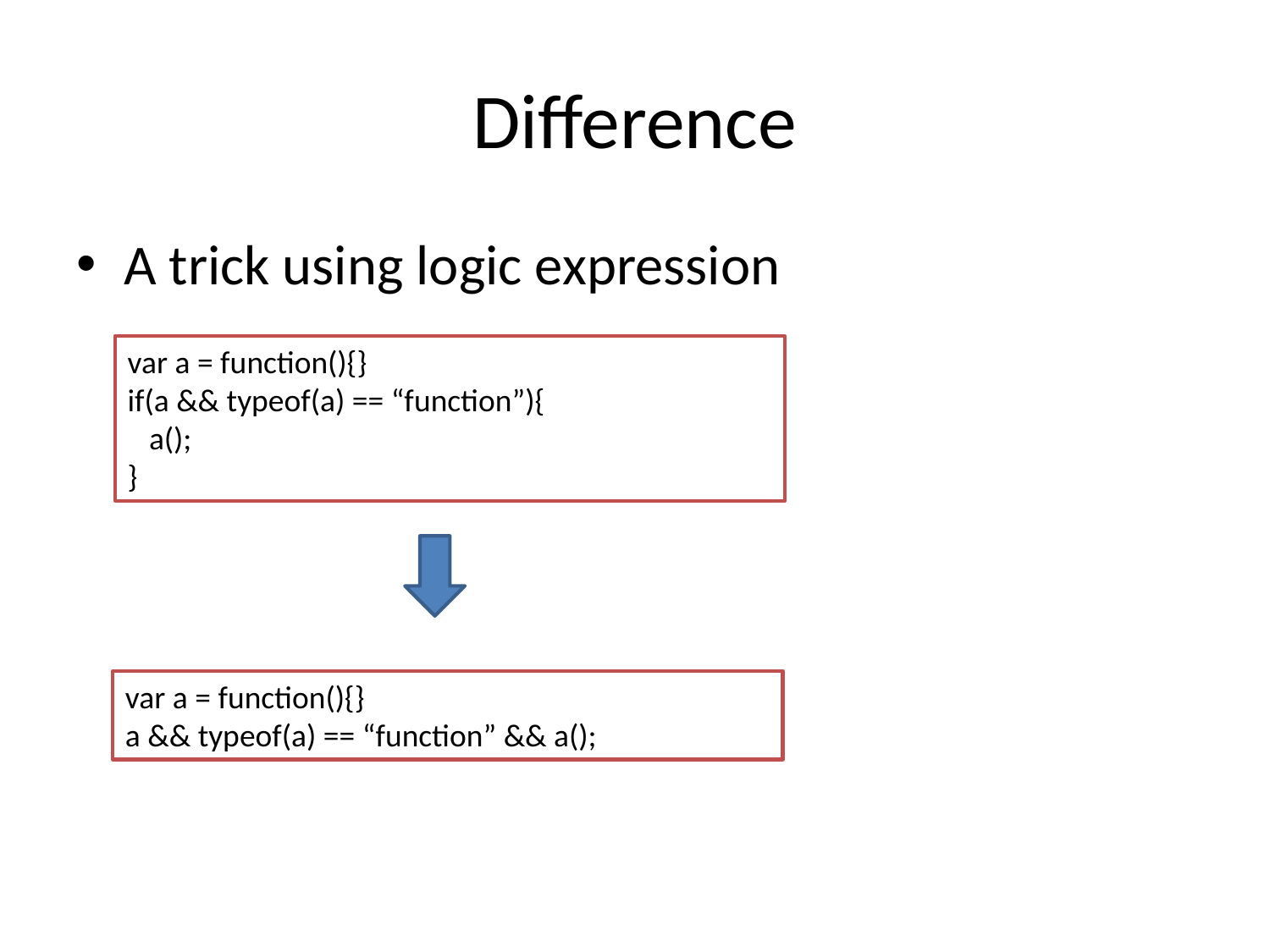

# Difference
A trick using logic expression
var a = function(){}
if(a && typeof(a) == “function”){
   a();
}

var a = function(){}
a && typeof(a) == “function” && a();